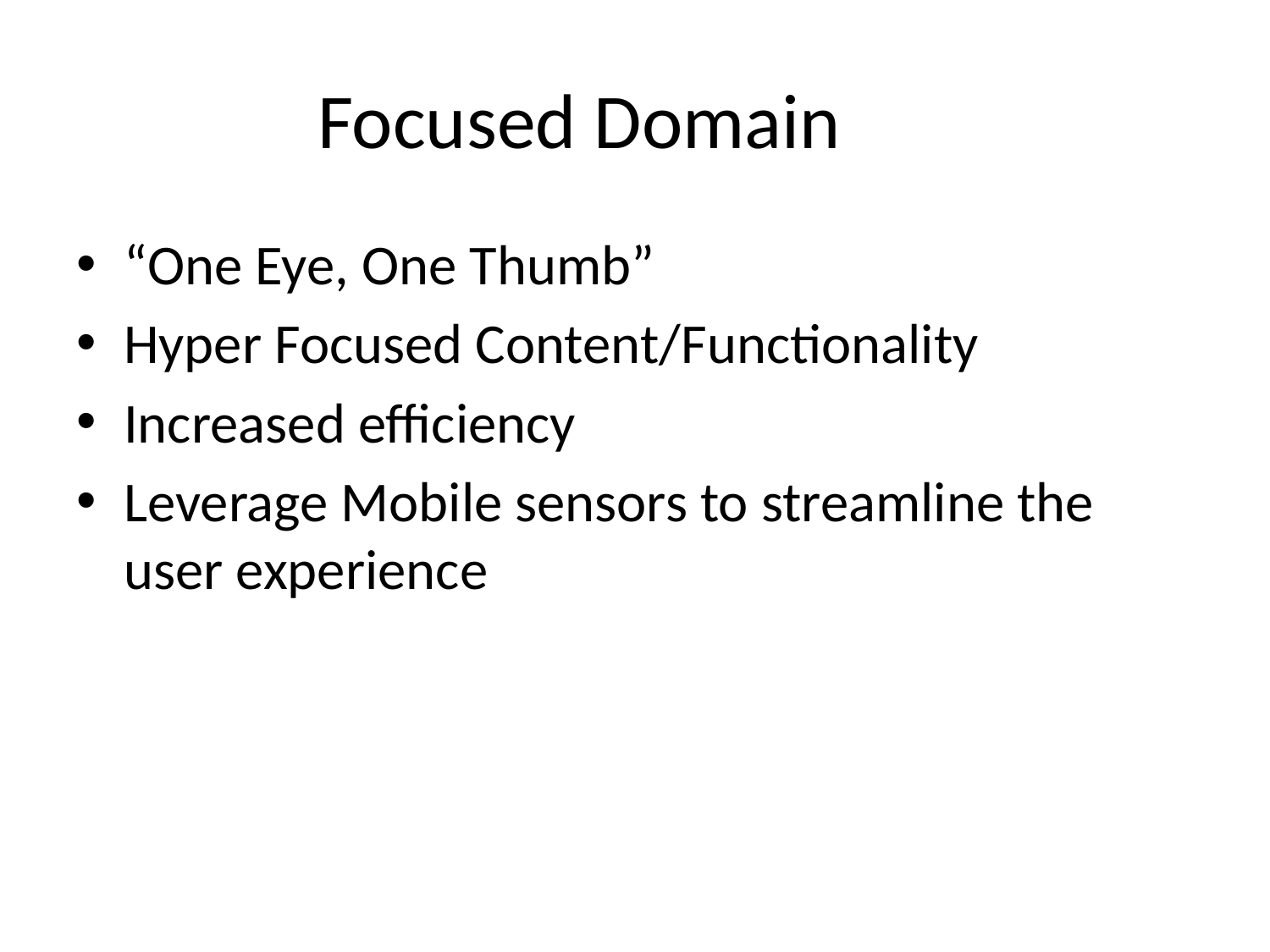

# Focused Domain
“One Eye, One Thumb”
Hyper Focused Content/Functionality
Increased efficiency
Leverage Mobile sensors to streamline the user experience